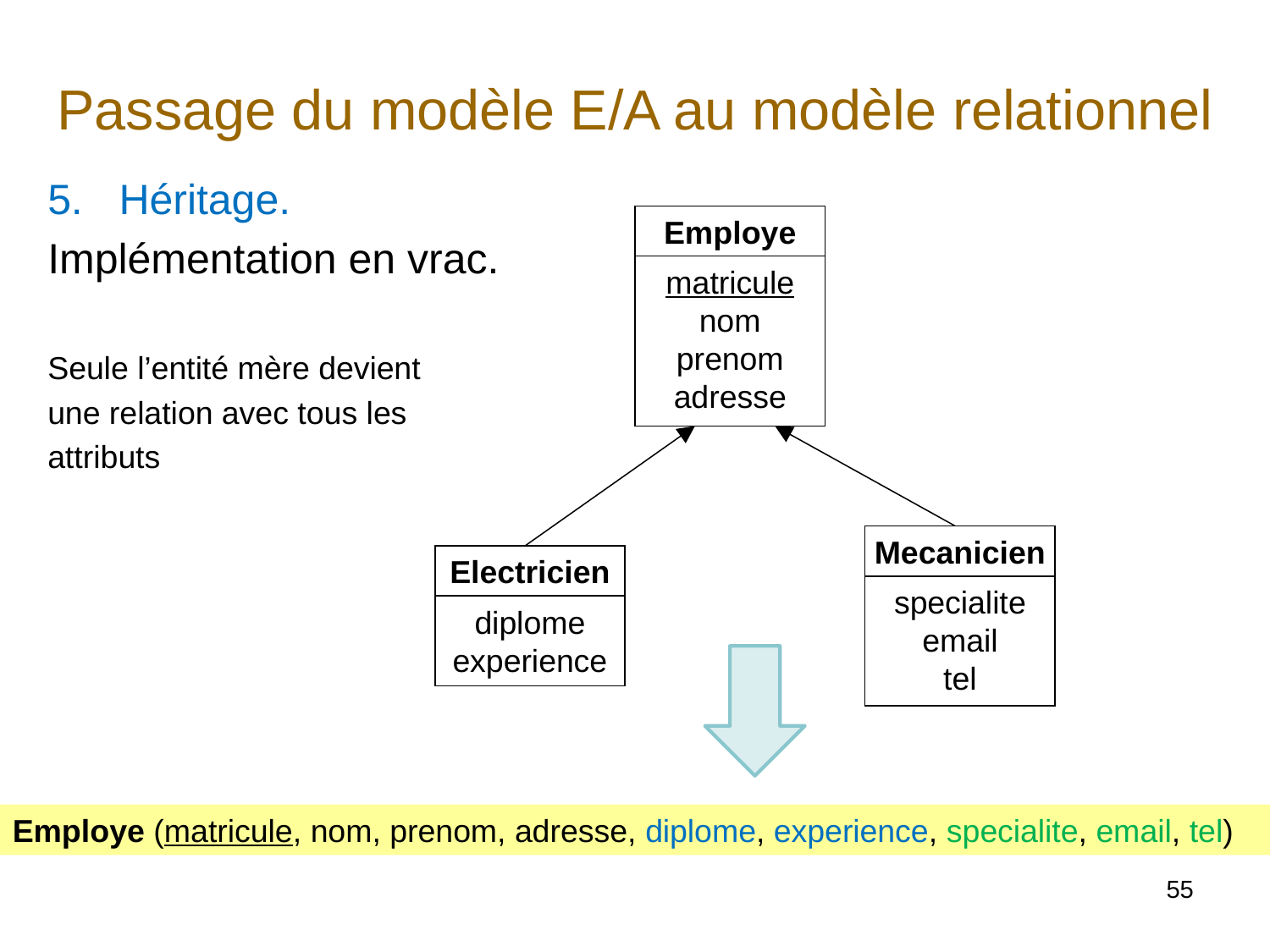

# Passage du modèle E/A au modèle relationnel
Héritage.
Implémentation en vrac.

Seule l’entité mère devient
une relation avec tous les
attributs
Employe
matricule
nom
prenom
adresse

Mecanicien
Electricien
specialite
email
tel
diplome
experience

Employe (matricule, nom, prenom, adresse, diplome, experience, specialite, email, tel)
55